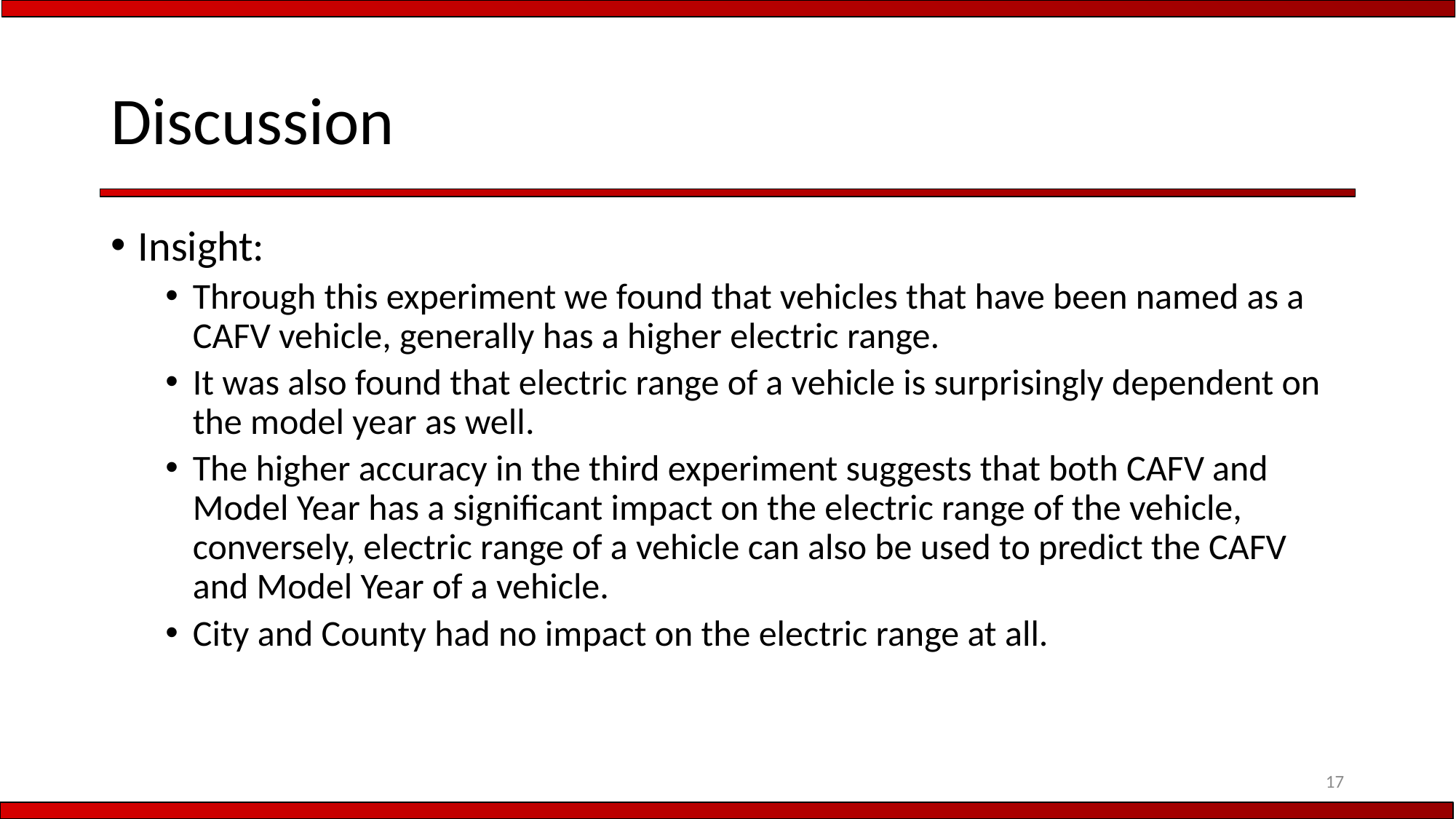

# Discussion
Insight:
Through this experiment we found that vehicles that have been named as a CAFV vehicle, generally has a higher electric range.
It was also found that electric range of a vehicle is surprisingly dependent on the model year as well.
The higher accuracy in the third experiment suggests that both CAFV and Model Year has a significant impact on the electric range of the vehicle, conversely, electric range of a vehicle can also be used to predict the CAFV and Model Year of a vehicle.
City and County had no impact on the electric range at all.

17